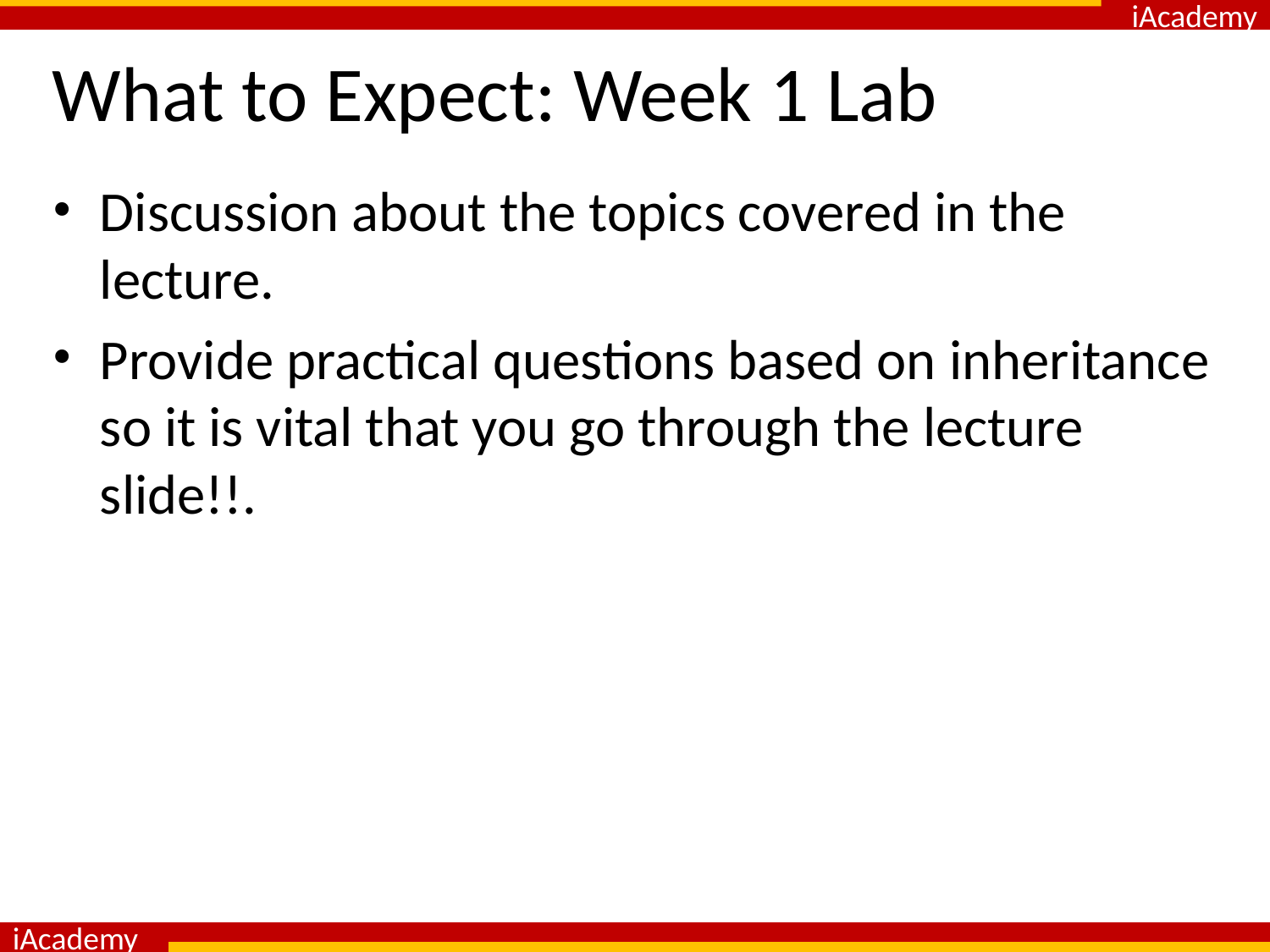

# What to Expect: Week 1 Lab
Discussion about the topics covered in the lecture.
Provide practical questions based on inheritance so it is vital that you go through the lecture slide!!.